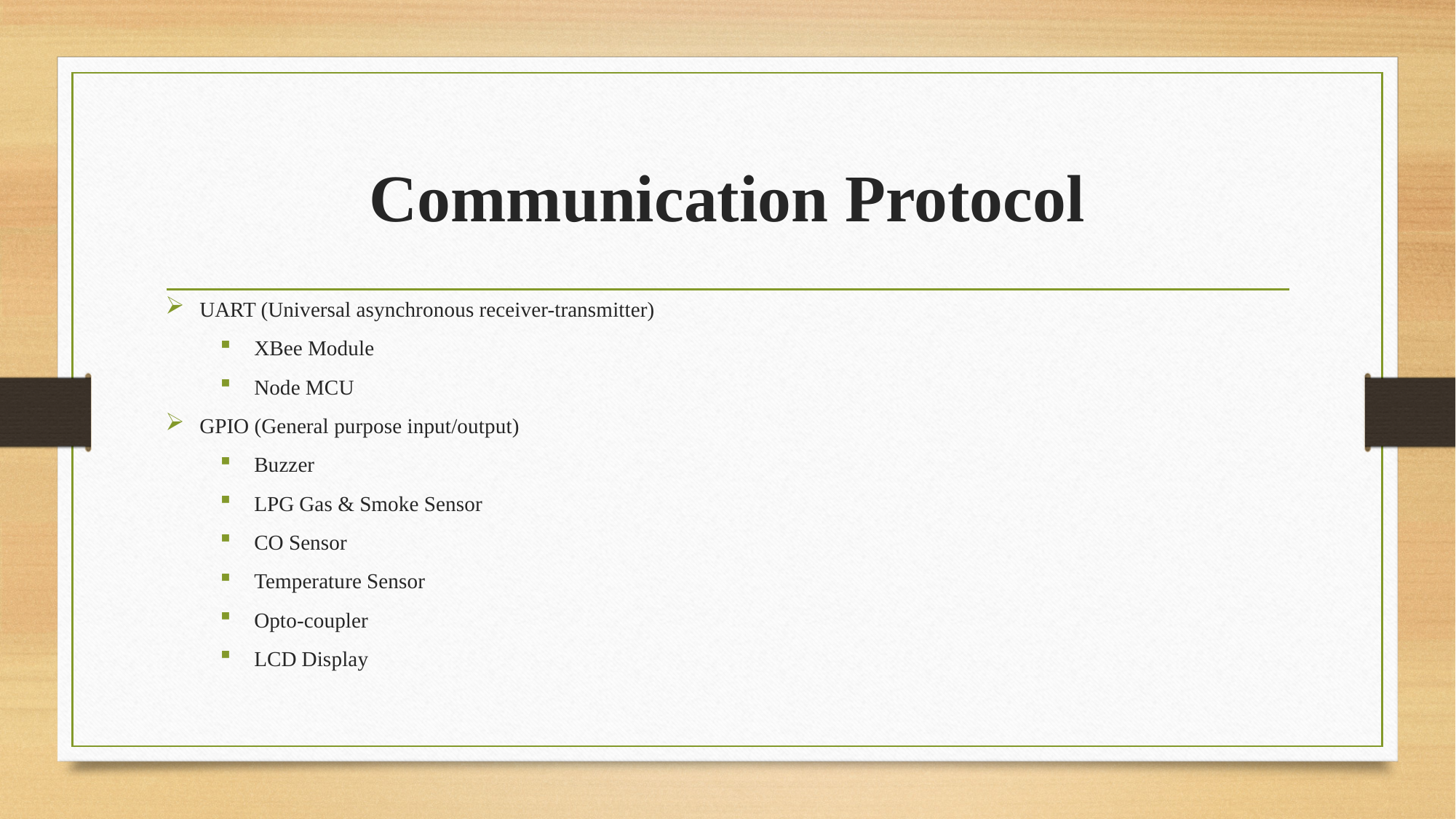

# Communication Protocol
UART (Universal asynchronous receiver-transmitter)
XBee Module
Node MCU
GPIO (General purpose input/output)
Buzzer
LPG Gas & Smoke Sensor
CO Sensor
Temperature Sensor
Opto-coupler
LCD Display